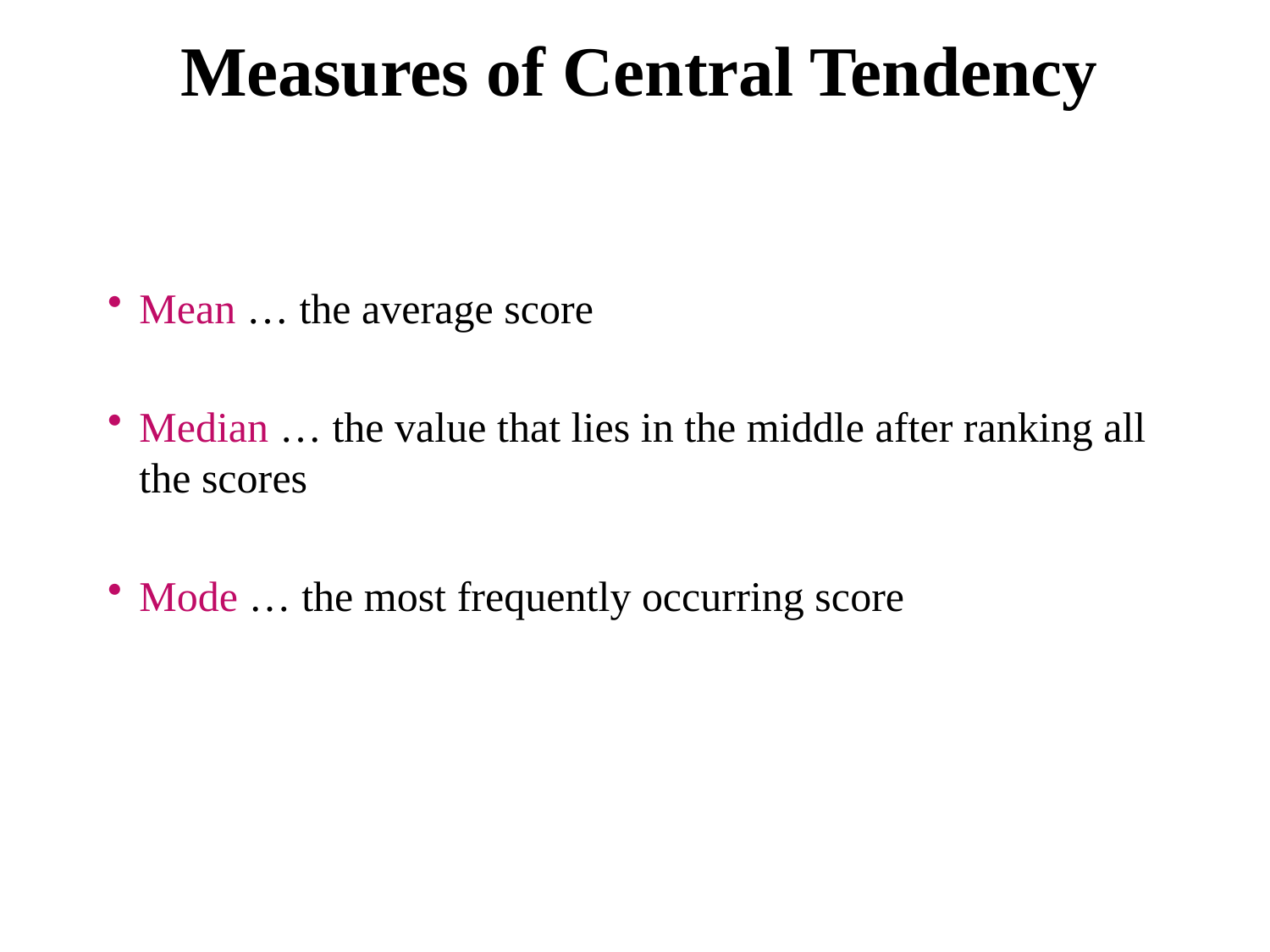

# Measures of Central Tendency
Mean … the average score

Median … the value that lies in the middle after ranking all the scores

Mode … the most frequently occurring score